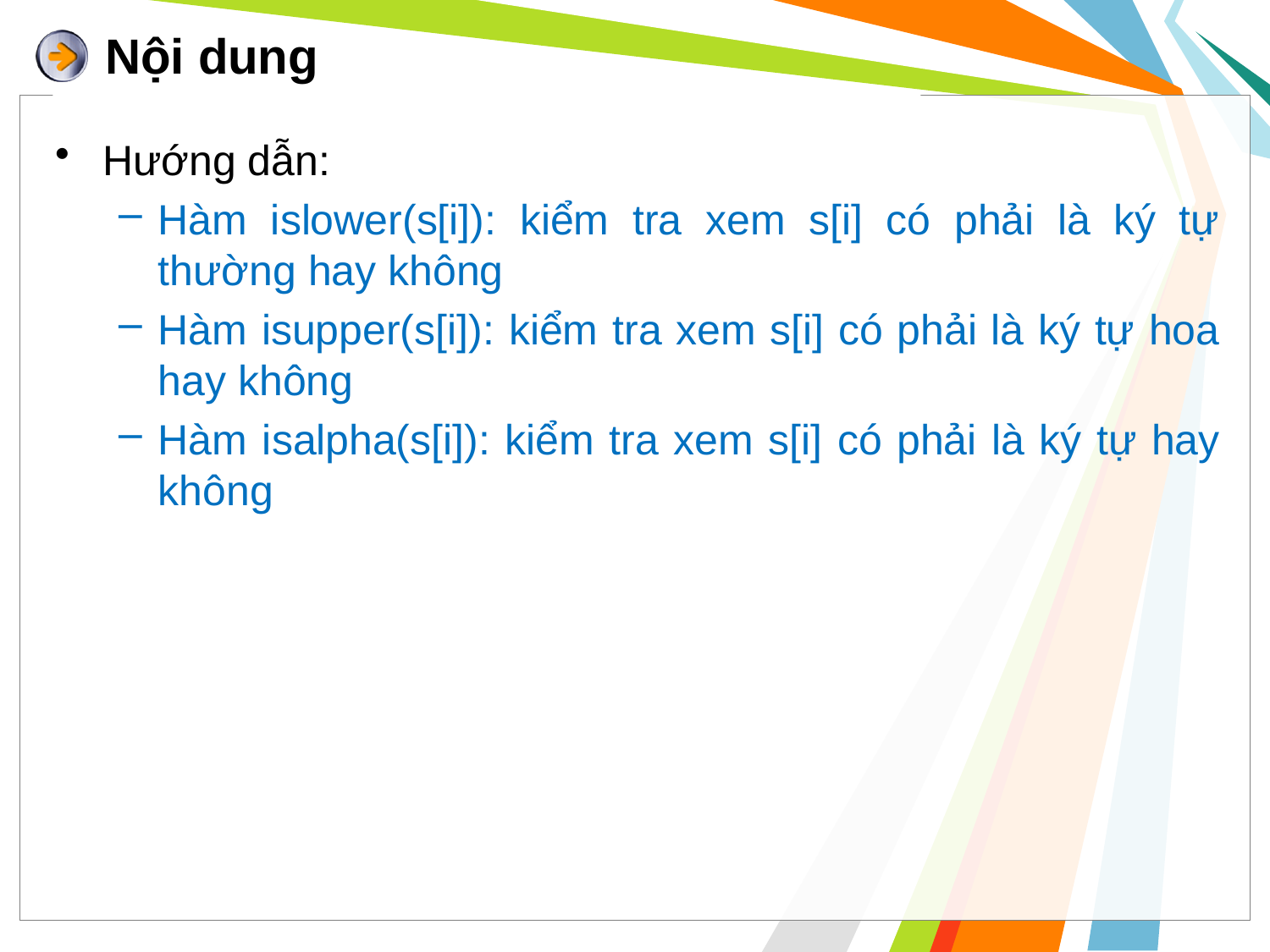

# Nội dung
Hướng dẫn:
Hàm islower(s[i]): kiểm tra xem s[i] có phải là ký tự thường hay không
Hàm isupper(s[i]): kiểm tra xem s[i] có phải là ký tự hoa hay không
Hàm isalpha(s[i]): kiểm tra xem s[i] có phải là ký tự hay không